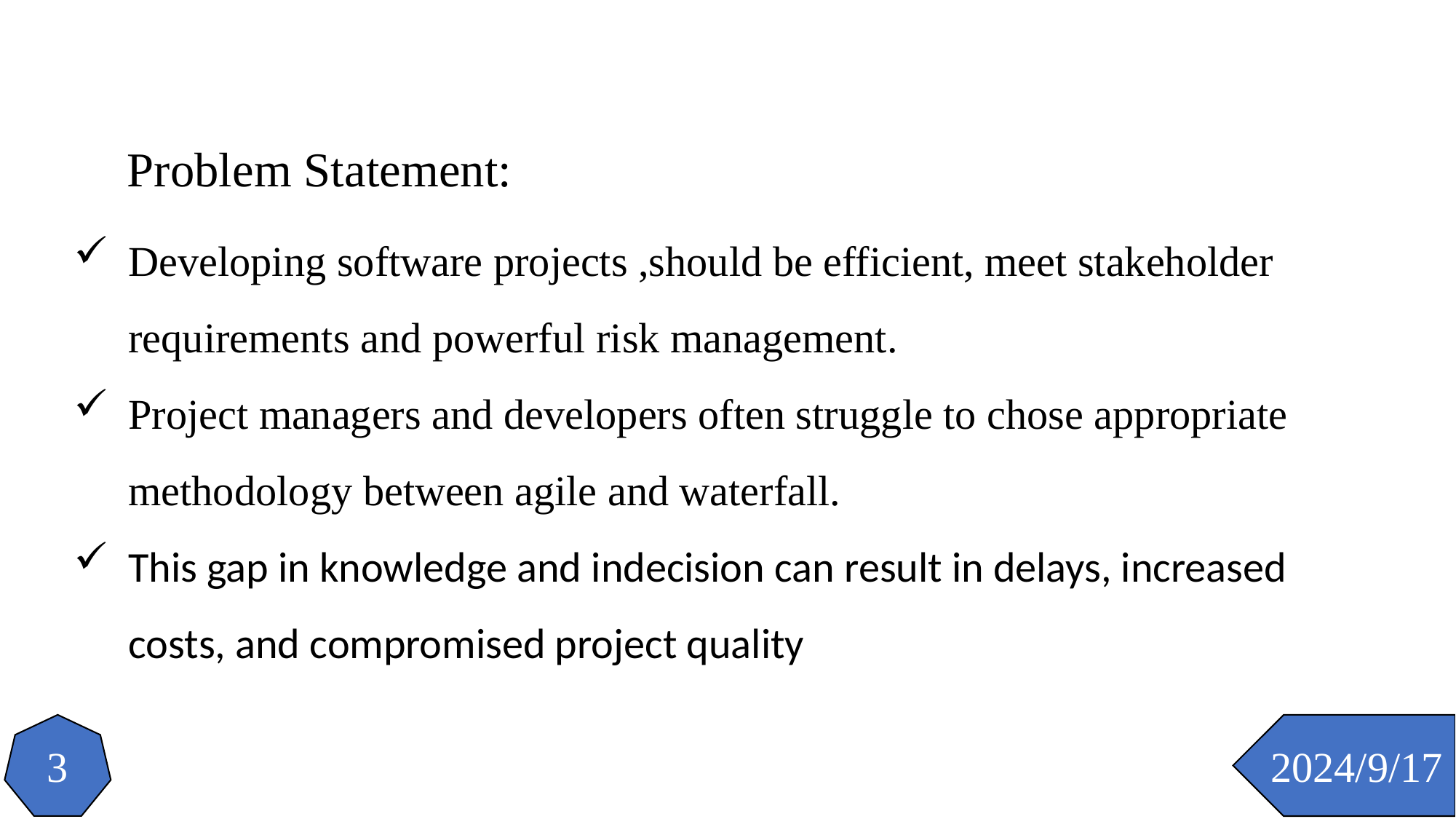

Problem Statement:
Developing software projects ,should be efficient, meet stakeholder requirements and powerful risk management.
Project managers and developers often struggle to chose appropriate methodology between agile and waterfall.
This gap in knowledge and indecision can result in delays, increased costs, and compromised project quality
3
2024/9/17